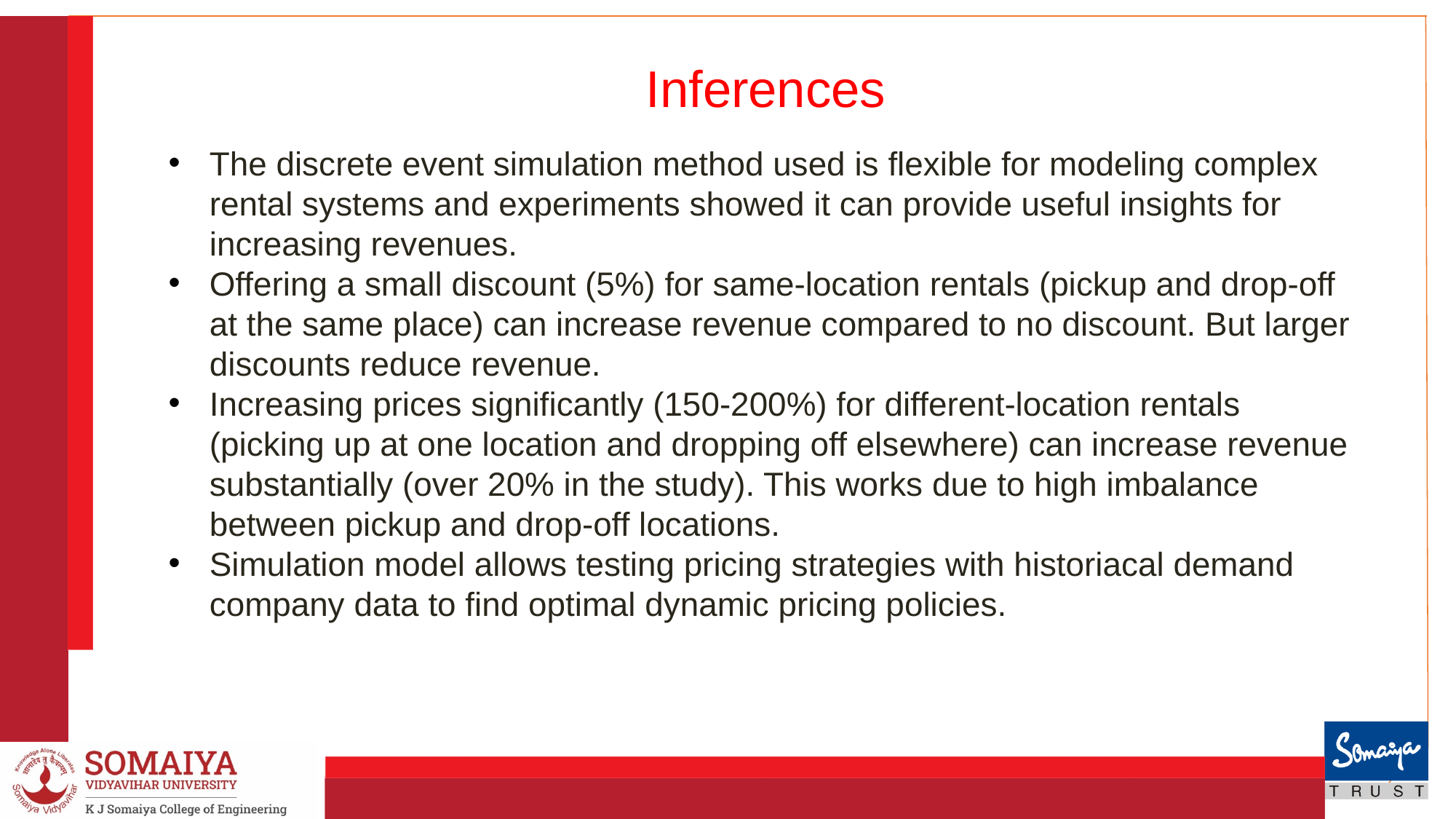

# Inferences
The discrete event simulation method used is flexible for modeling complex rental systems and experiments showed it can provide useful insights for increasing revenues.
Offering a small discount (5%) for same-location rentals (pickup and drop-off at the same place) can increase revenue compared to no discount. But larger discounts reduce revenue.
Increasing prices significantly (150-200%) for different-location rentals (picking up at one location and dropping off elsewhere) can increase revenue substantially (over 20% in the study). This works due to high imbalance between pickup and drop-off locations.
Simulation model allows testing pricing strategies with historiacal demand company data to find optimal dynamic pricing policies.